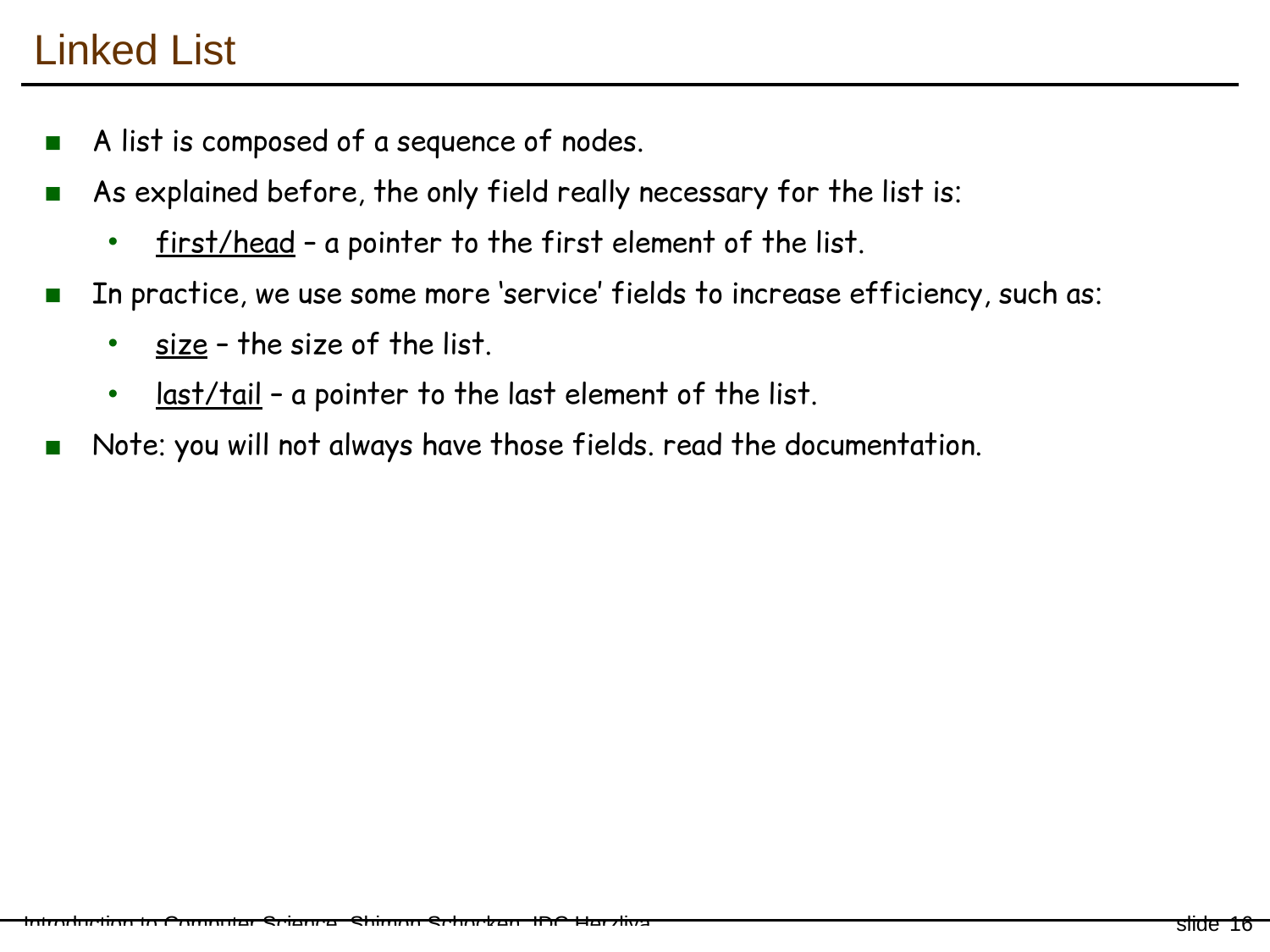

Linked List
A list is composed of a sequence of nodes.
As explained before, the only field really necessary for the list is:
first/head – a pointer to the first element of the list.
In practice, we use some more ‘service’ fields to increase efficiency, such as:
size – the size of the list.
last/tail – a pointer to the last element of the list.
Note: you will not always have those fields. read the documentation.